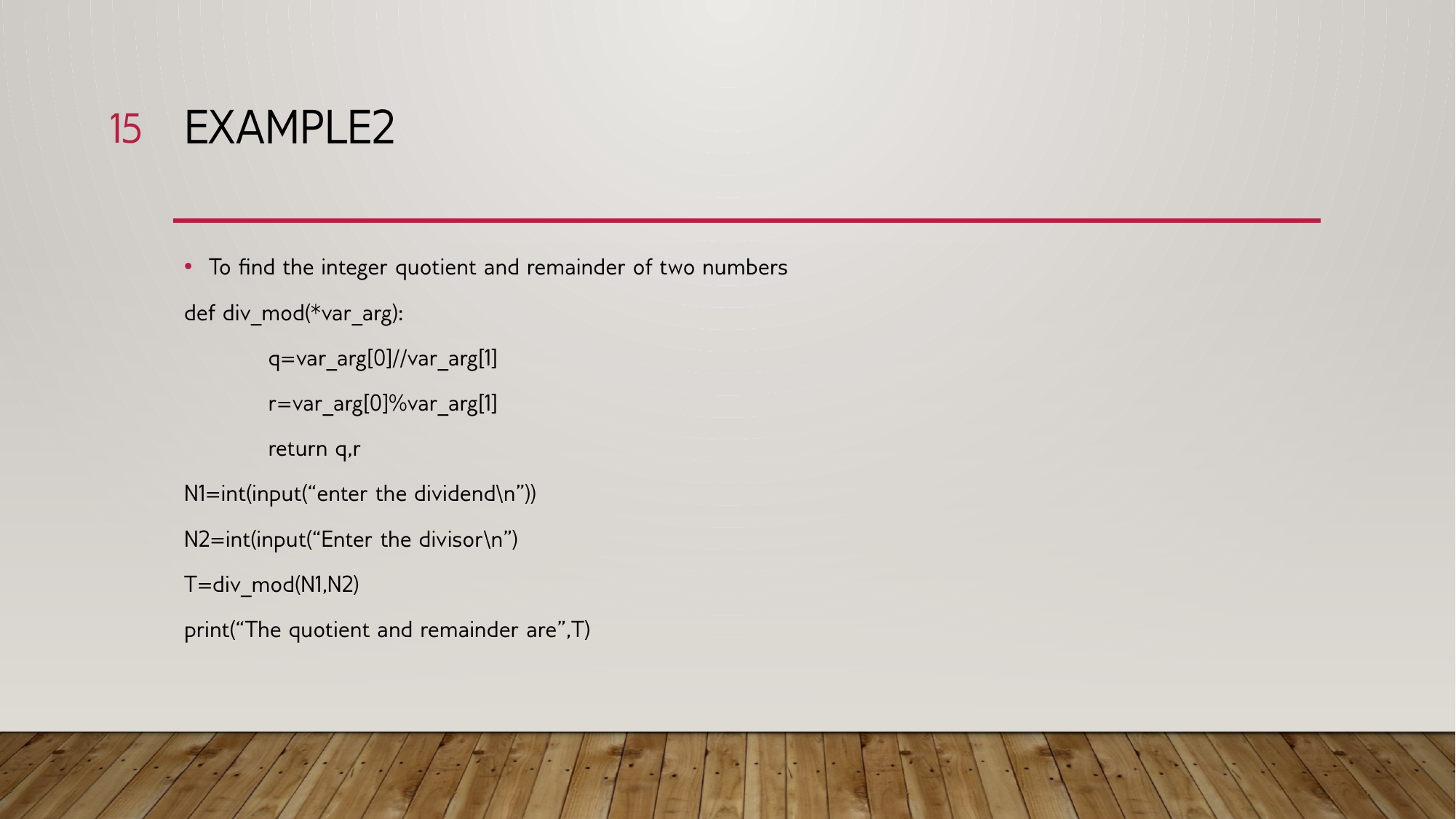

15
# example2
To find the integer quotient and remainder of two numbers
def div_mod(*var_arg):
	q=var_arg[0]//var_arg[1]
	r=var_arg[0]%var_arg[1]
	return q,r
N1=int(input(“enter the dividend\n”))
N2=int(input(“Enter the divisor\n”)
T=div_mod(N1,N2)
print(“The quotient and remainder are”,T)